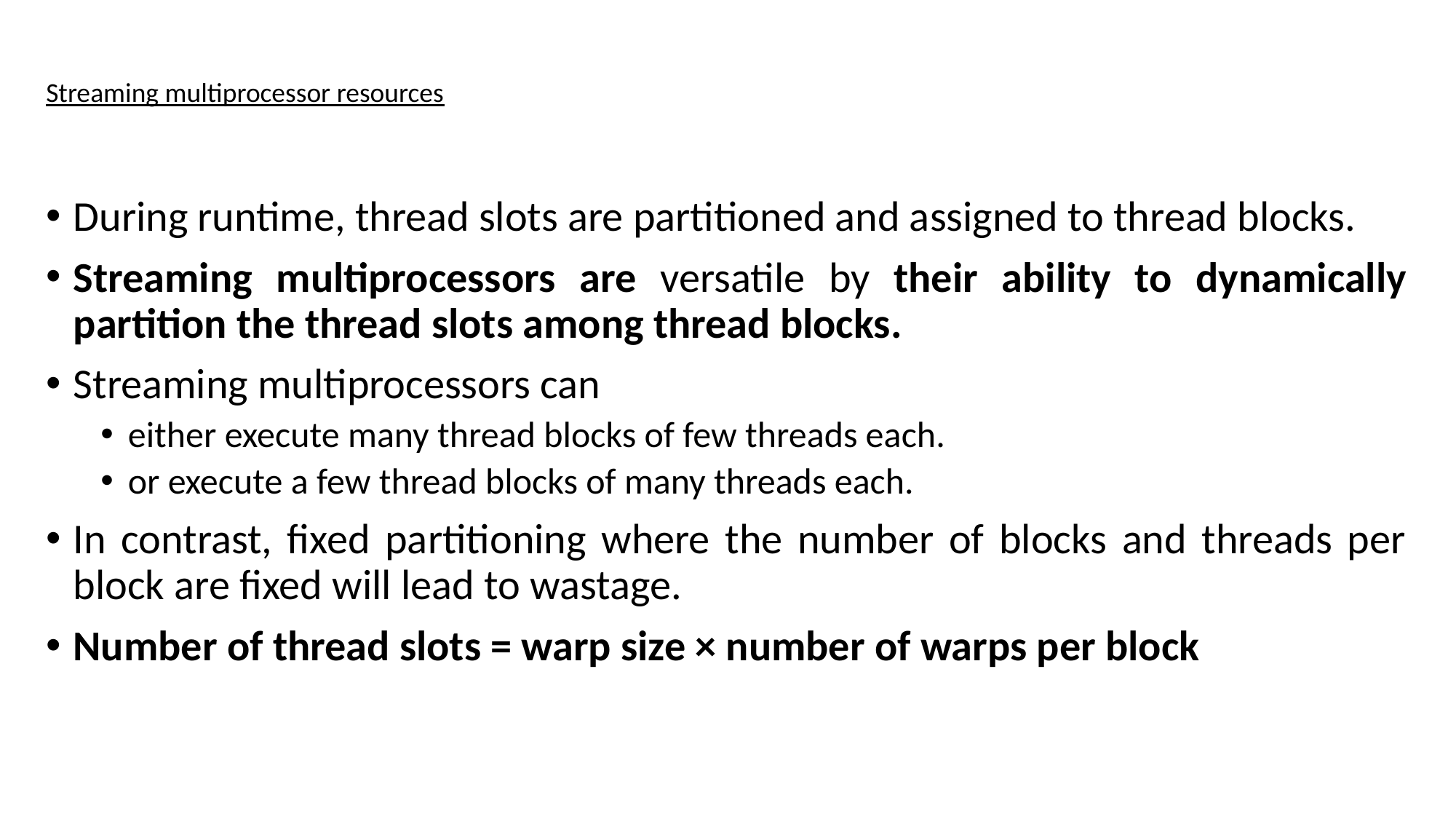

# Streaming multiprocessor resources
During runtime, thread slots are partitioned and assigned to thread blocks.
Streaming multiprocessors are versatile by their ability to dynamically partition the thread slots among thread blocks.
Streaming multiprocessors can
either execute many thread blocks of few threads each.
or execute a few thread blocks of many threads each.
In contrast, fixed partitioning where the number of blocks and threads per block are fixed will lead to wastage.
Number of thread slots = warp size × number of warps per block